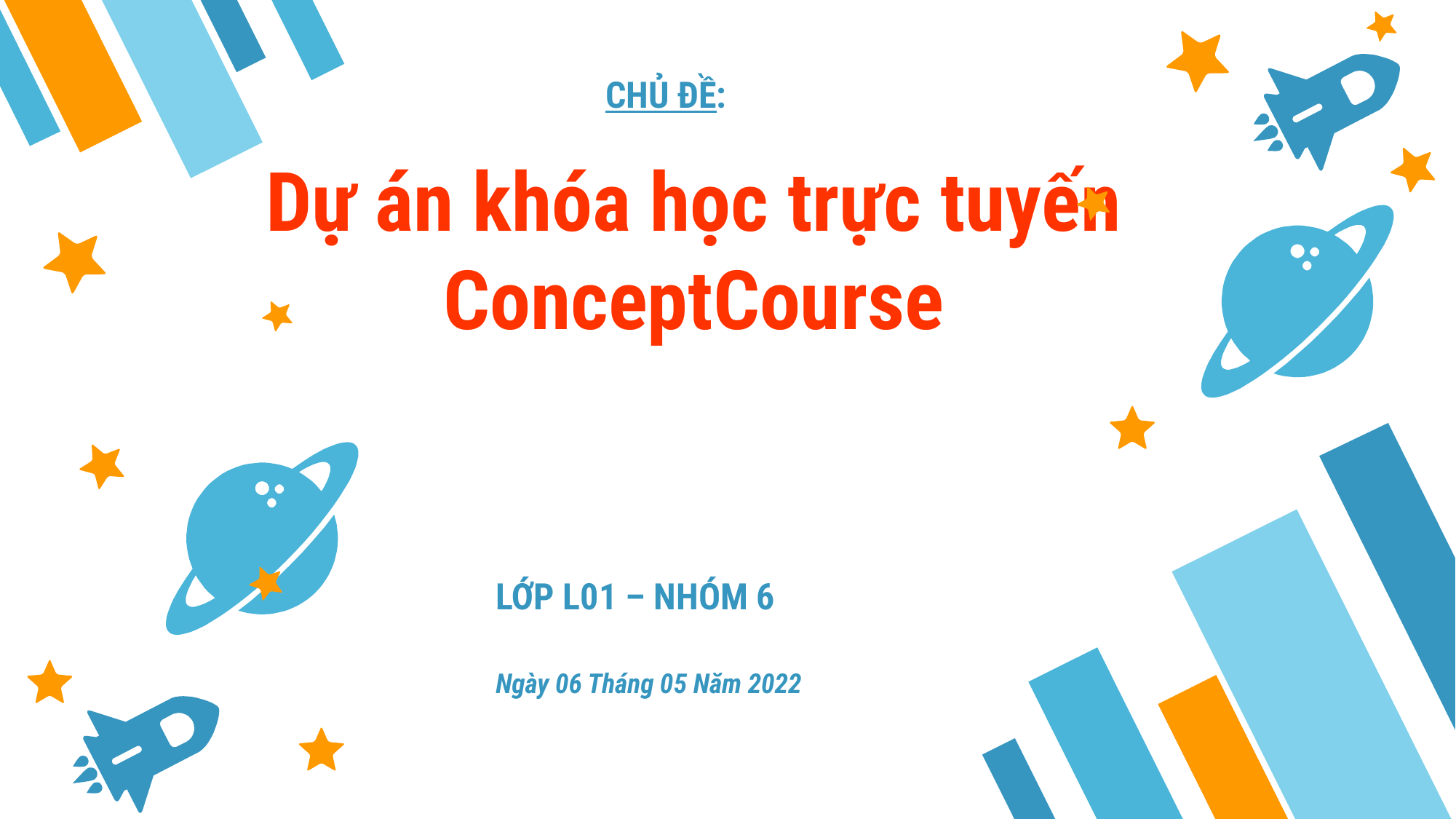

CHỦ ĐỀ:
Dự án khóa học trực tuyến ConceptCourse

LỚP L01 – NHÓM 6

Ngày 06 Tháng 05 Năm 2022